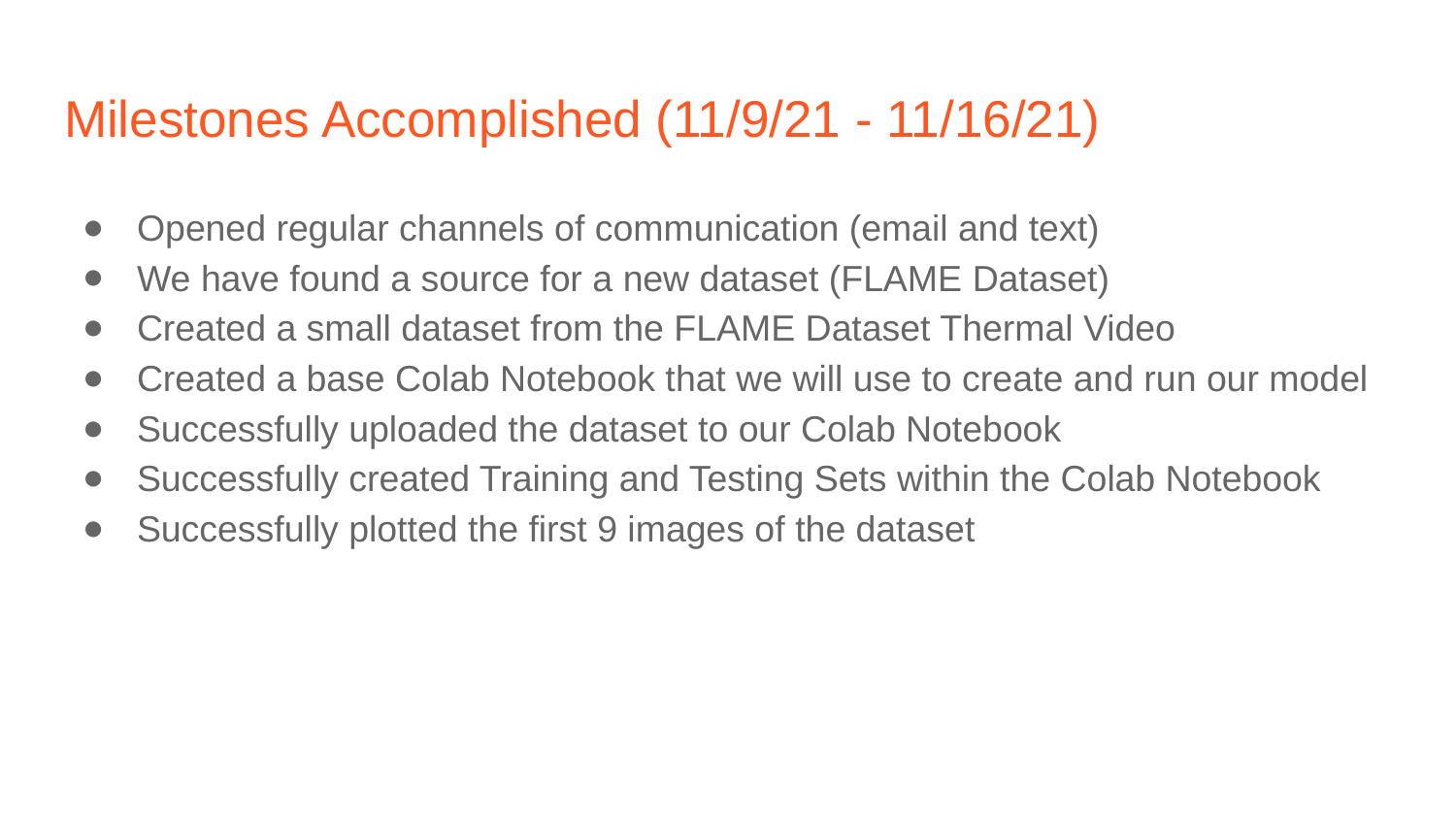

# Milestones Accomplished (11/9/21 - 11/16/21)
Opened regular channels of communication (email and text)
We have found a source for a new dataset (FLAME Dataset)
Created a small dataset from the FLAME Dataset Thermal Video
Created a base Colab Notebook that we will use to create and run our model
Successfully uploaded the dataset to our Colab Notebook
Successfully created Training and Testing Sets within the Colab Notebook
Successfully plotted the first 9 images of the dataset